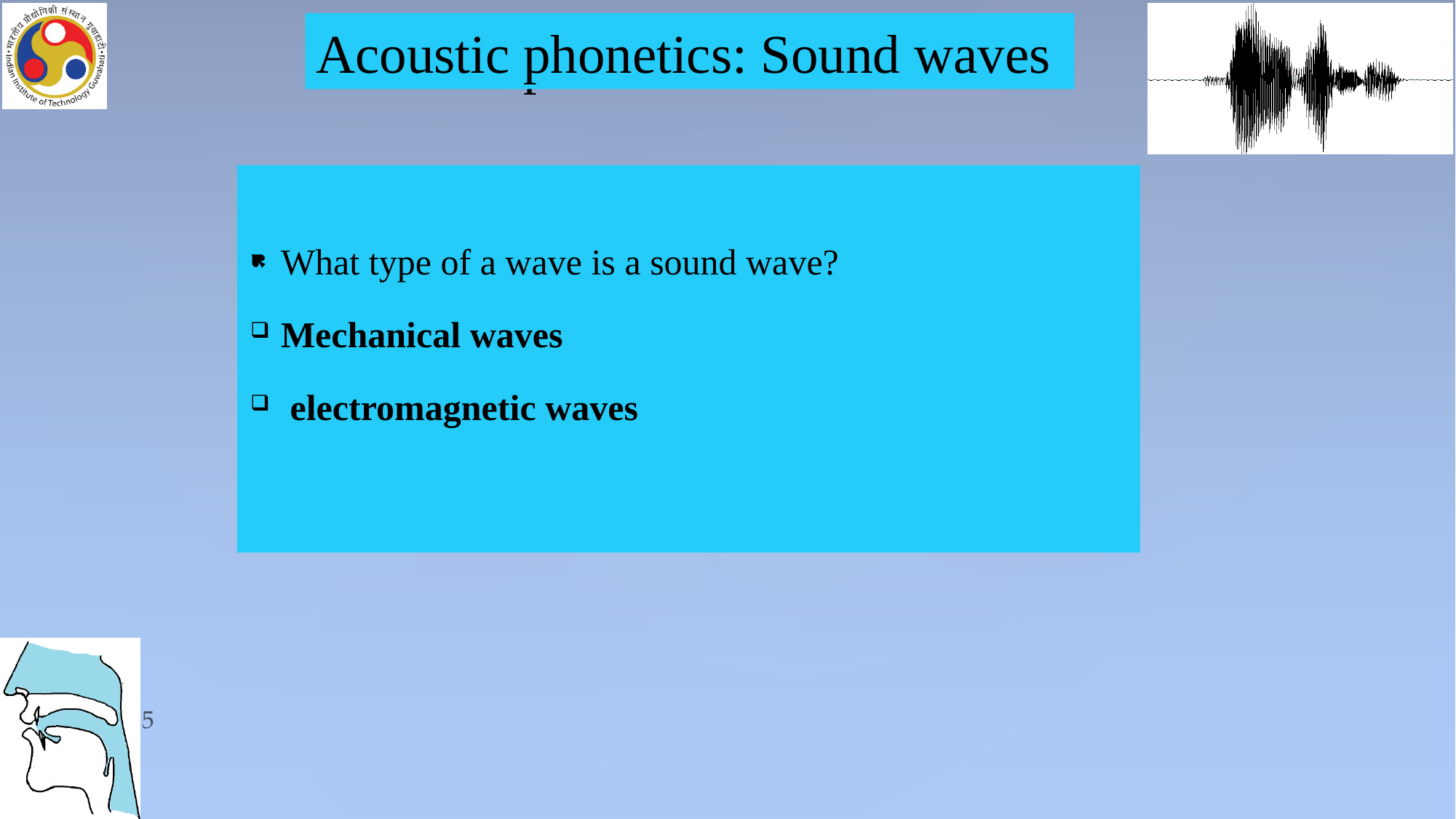

Acoustic phonetics: Sound waves
Acoustic phonetics: Sound waves
What type of a wave is a sound wave?
Mechanical waves
 electromagnetic waves

5